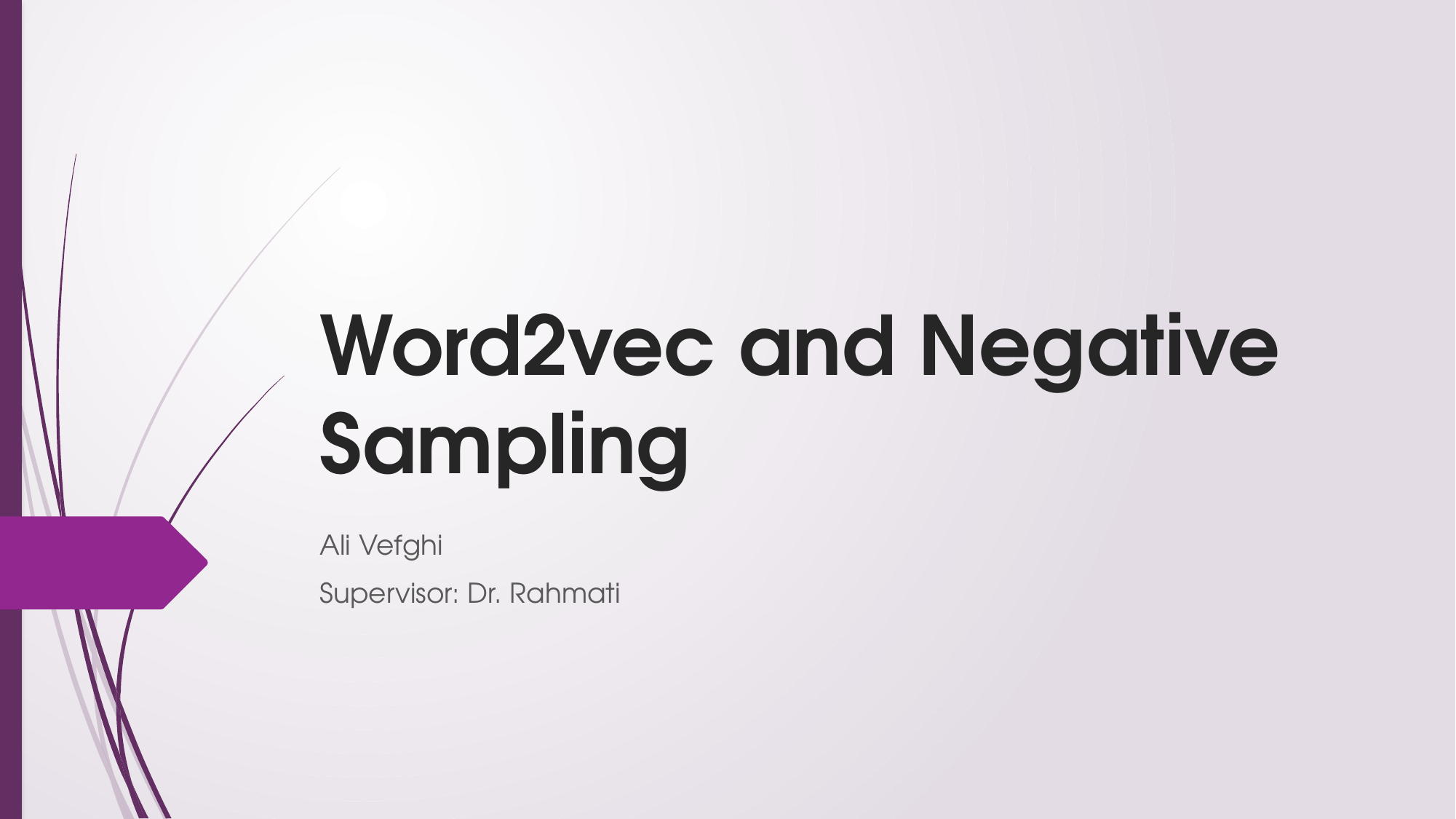

# Word2vec and Negative Sampling
Ali Vefghi
Supervisor: Dr. Rahmati